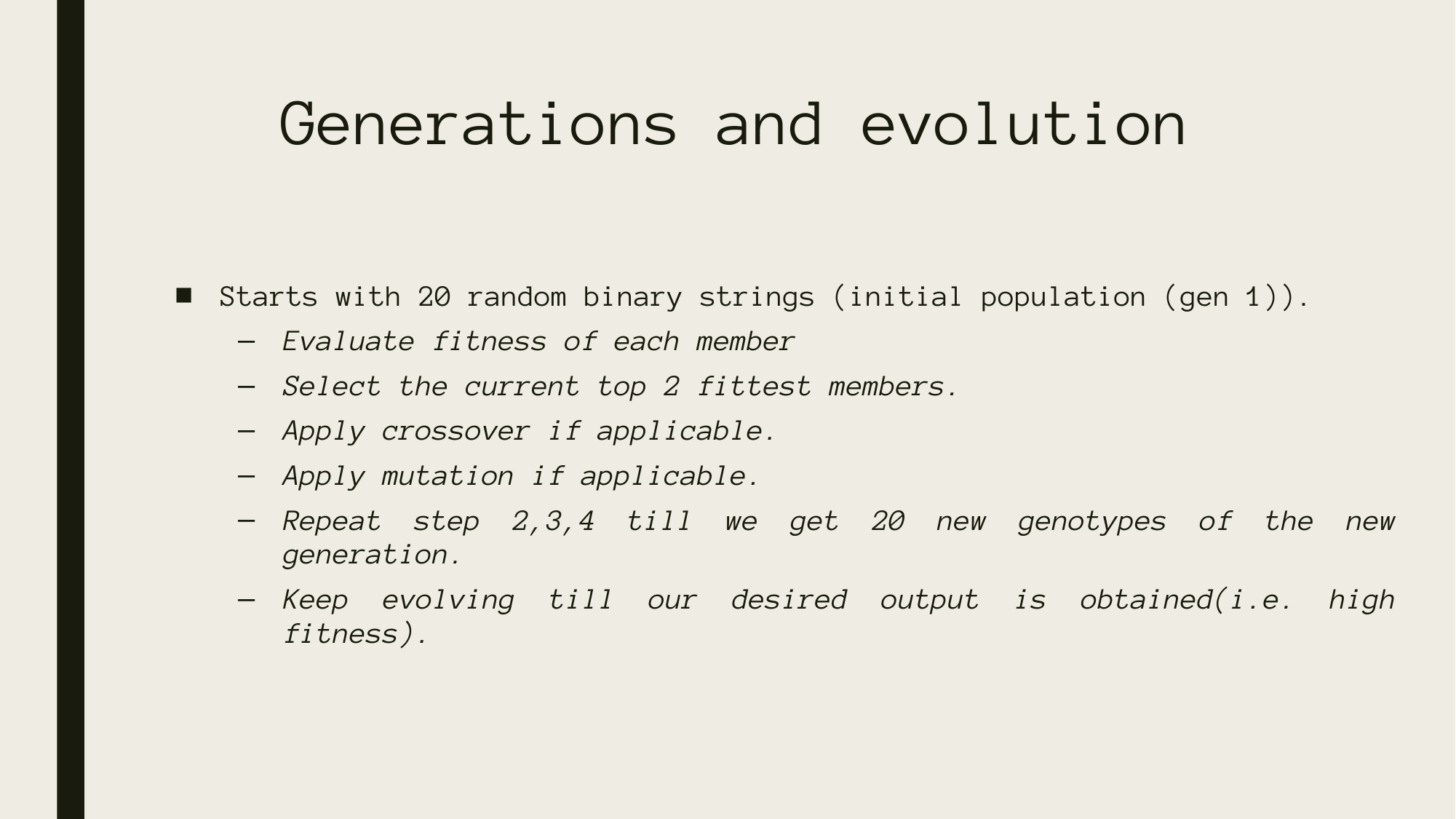

# Generations and evolution
Starts with 20 random binary strings (initial population (gen 1)).
Evaluate fitness of each member
Select the current top 2 fittest members.
Apply crossover if applicable.
Apply mutation if applicable.
Repeat step 2,3,4 till we get 20 new genotypes of the new generation.
Keep evolving till our desired output is obtained(i.e. high fitness).